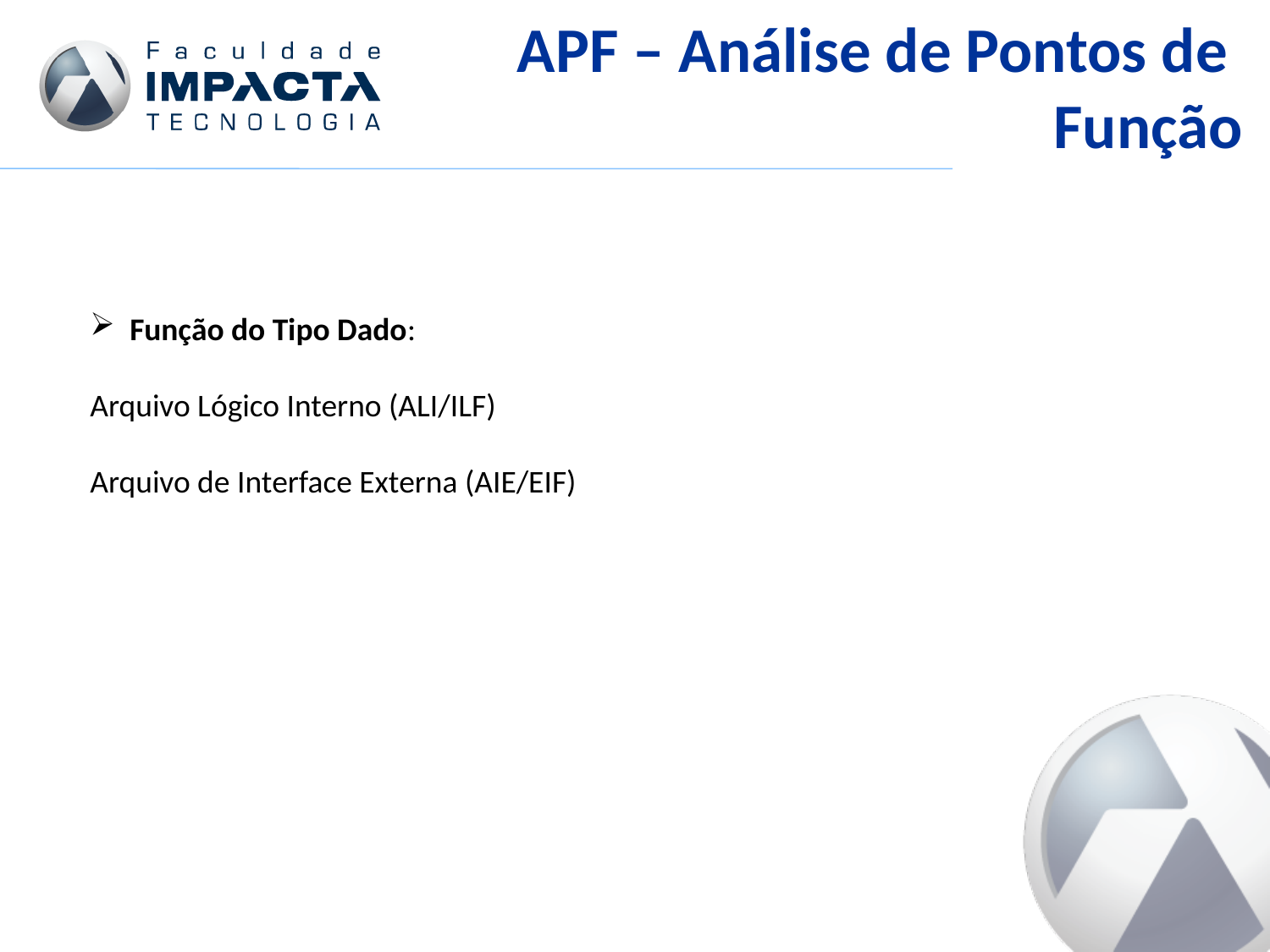

APF – Análise de Pontos de
Função
Função do Tipo Dado:

Arquivo Lógico Interno (ALI/ILF)

Arquivo de Interface Externa (AIE/EIF)